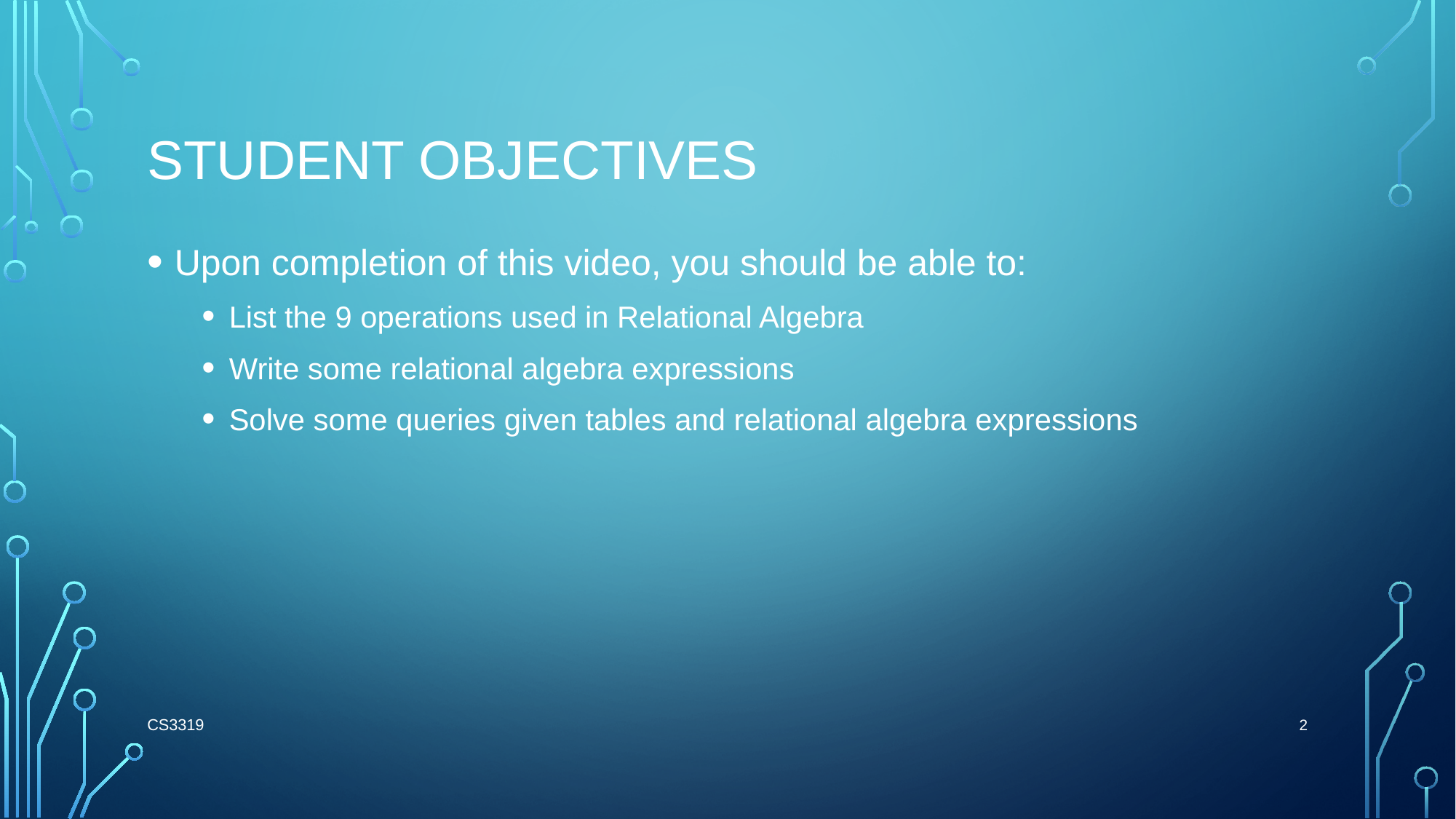

# Student Objectives
Upon completion of this video, you should be able to:
List the 9 operations used in Relational Algebra
Write some relational algebra expressions
Solve some queries given tables and relational algebra expressions

2
CS3319